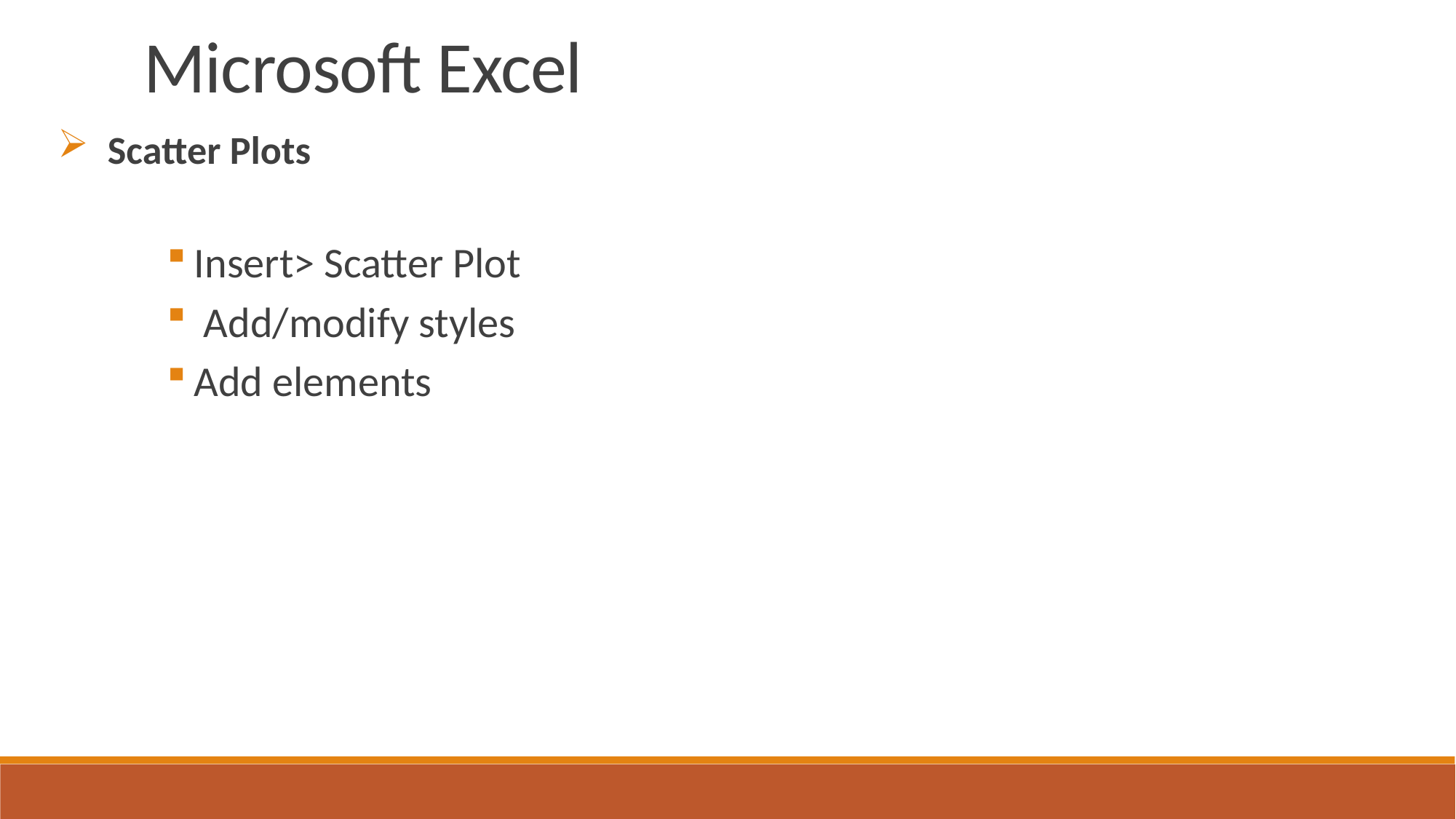

Microsoft Excel
 Scatter Plots

Insert> Scatter Plot
 Add/modify styles
Add elements